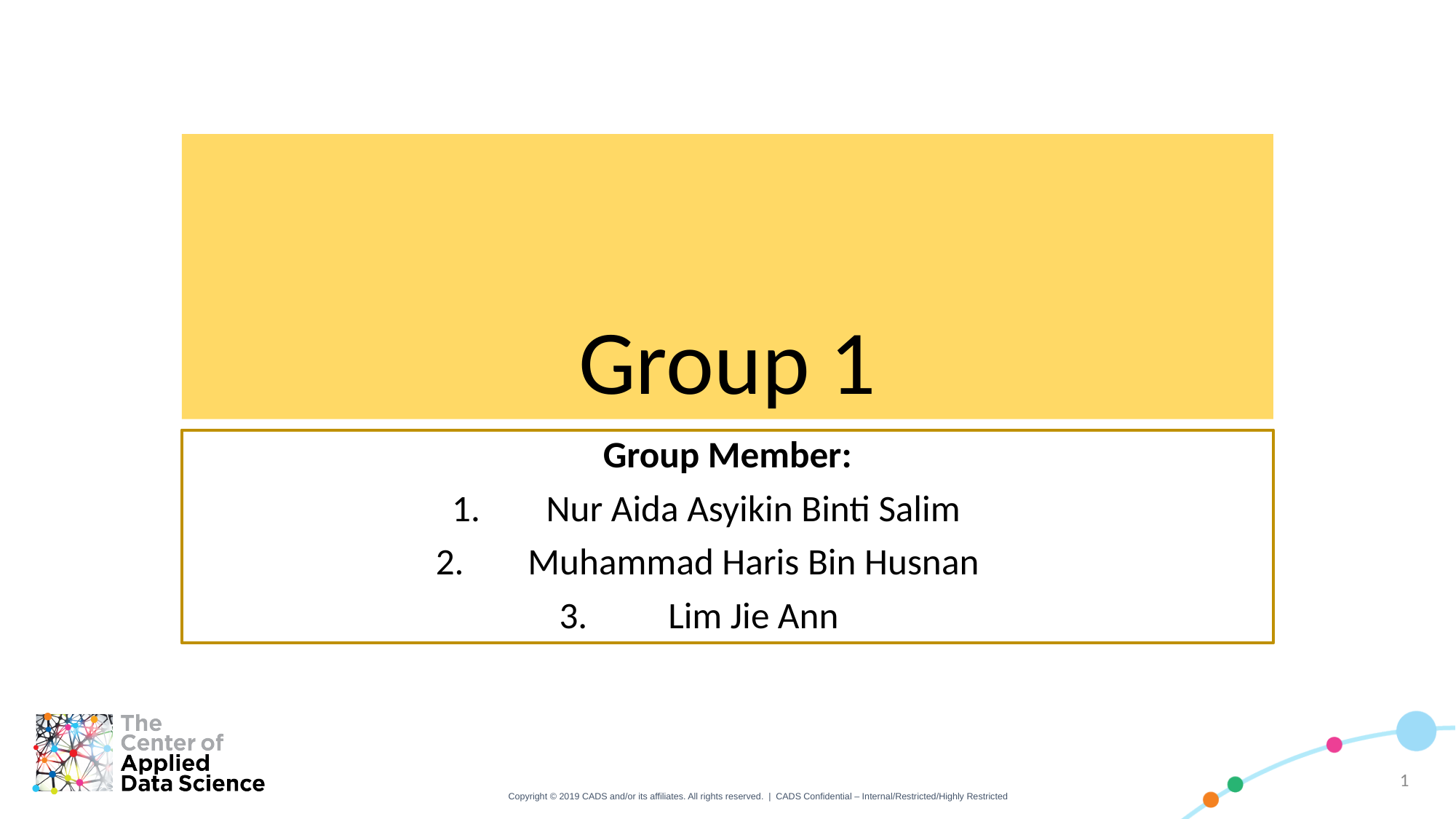

Group 1
Group Member:
Nur Aida Asyikin Binti Salim
Muhammad Haris Bin Husnan
Lim Jie Ann